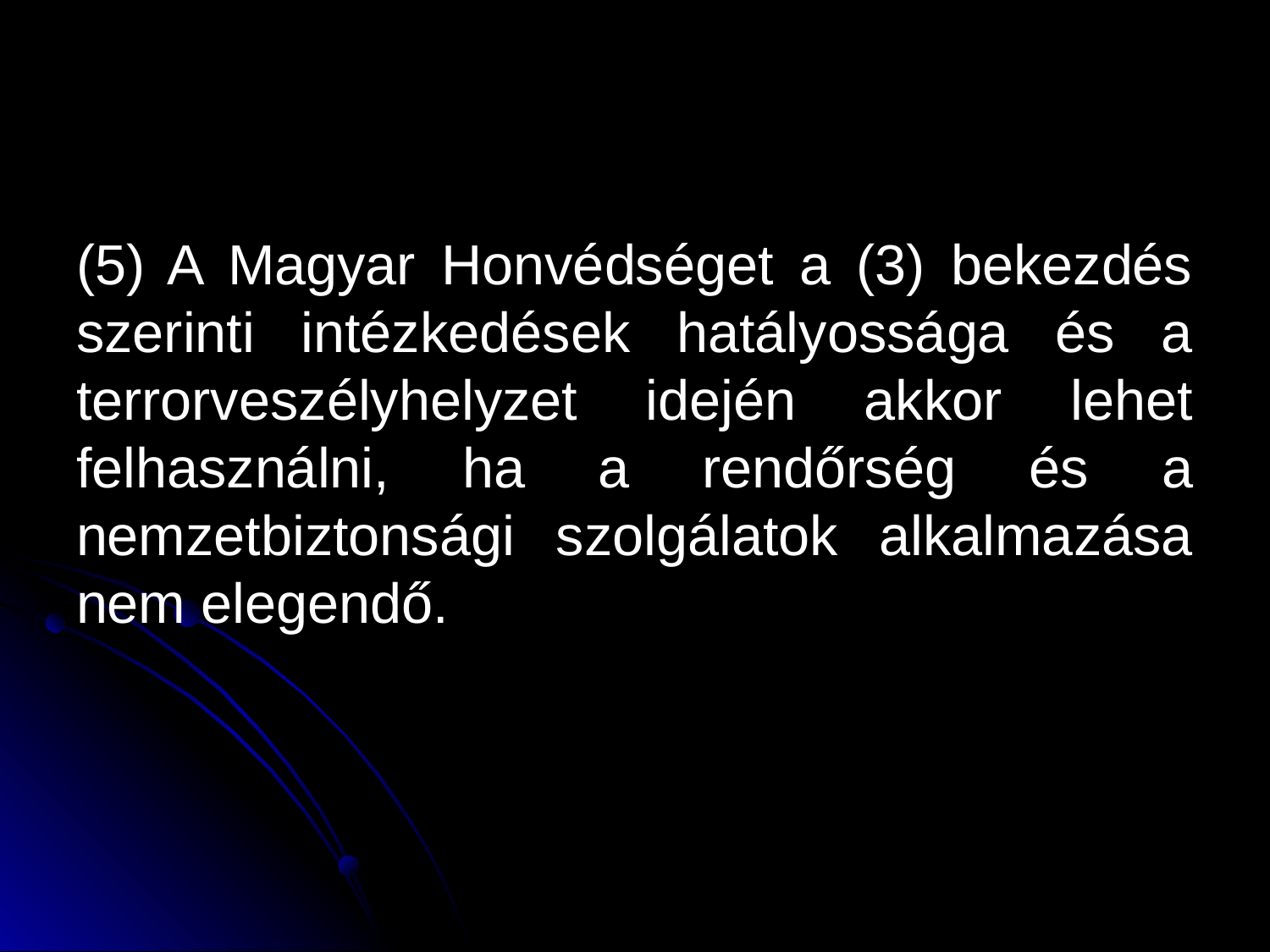

#
(5) A Magyar Honvédséget a (3) bekezdés szerinti intézkedések hatályossága és a terrorveszélyhelyzet idején akkor lehet felhasználni, ha a rendőrség és a nemzetbiztonsági szolgálatok alkalmazása nem elegendő.